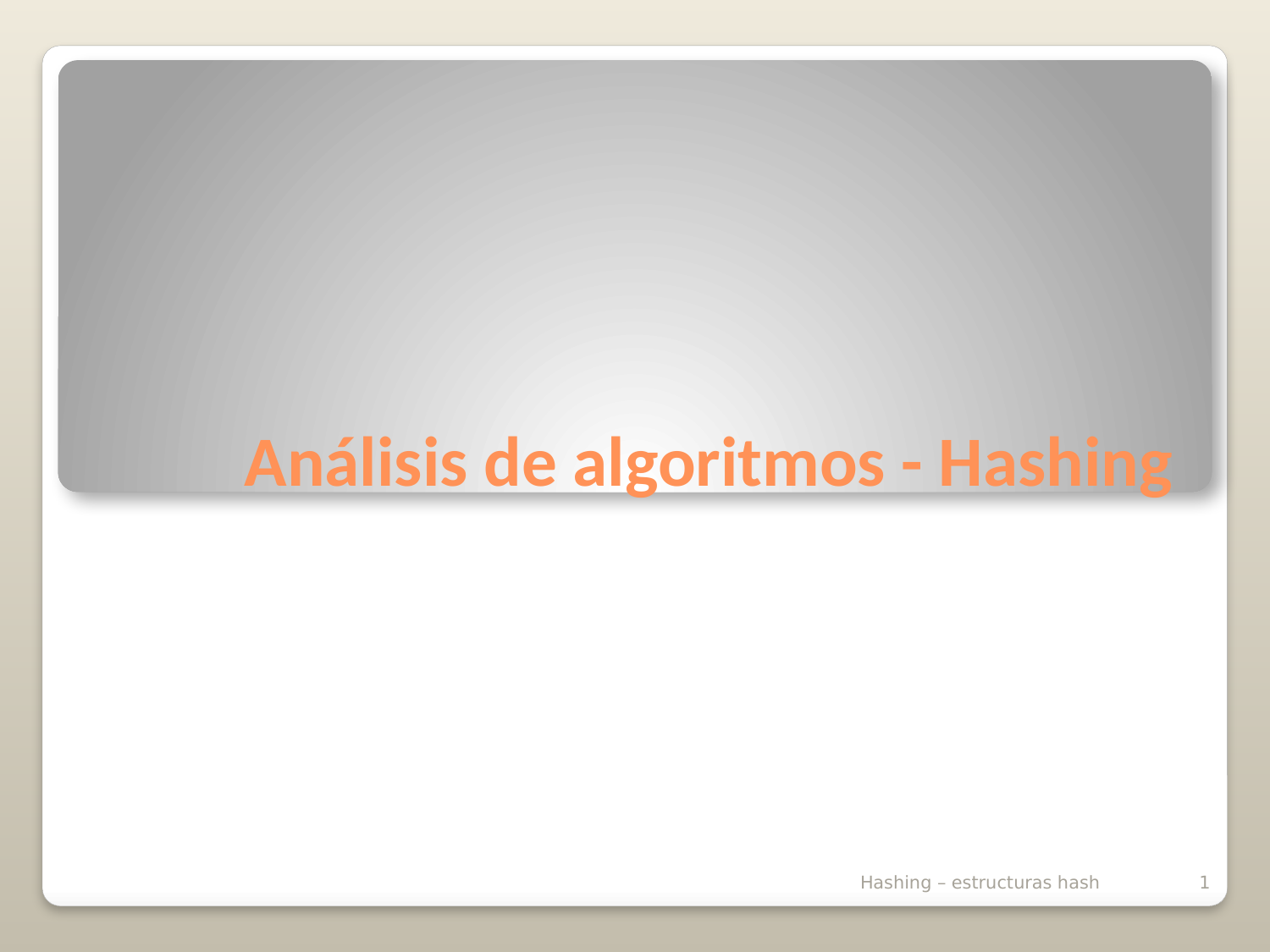

# Análisis de algoritmos - Hashing

 Hashing – estructuras hash
1